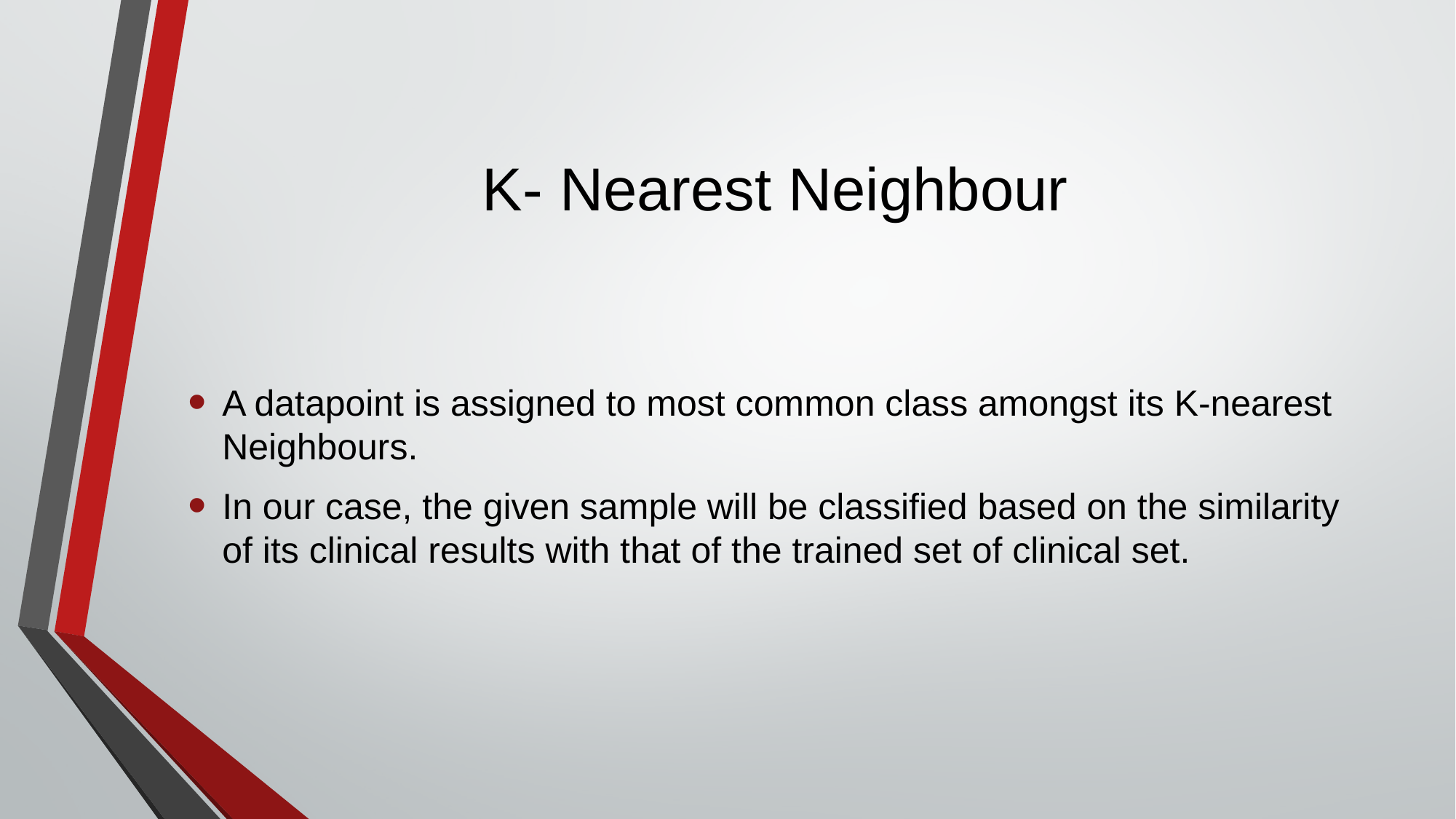

# K- Nearest Neighbour
A datapoint is assigned to most common class amongst its K-nearest Neighbours.
In our case, the given sample will be classified based on the similarity of its clinical results with that of the trained set of clinical set.